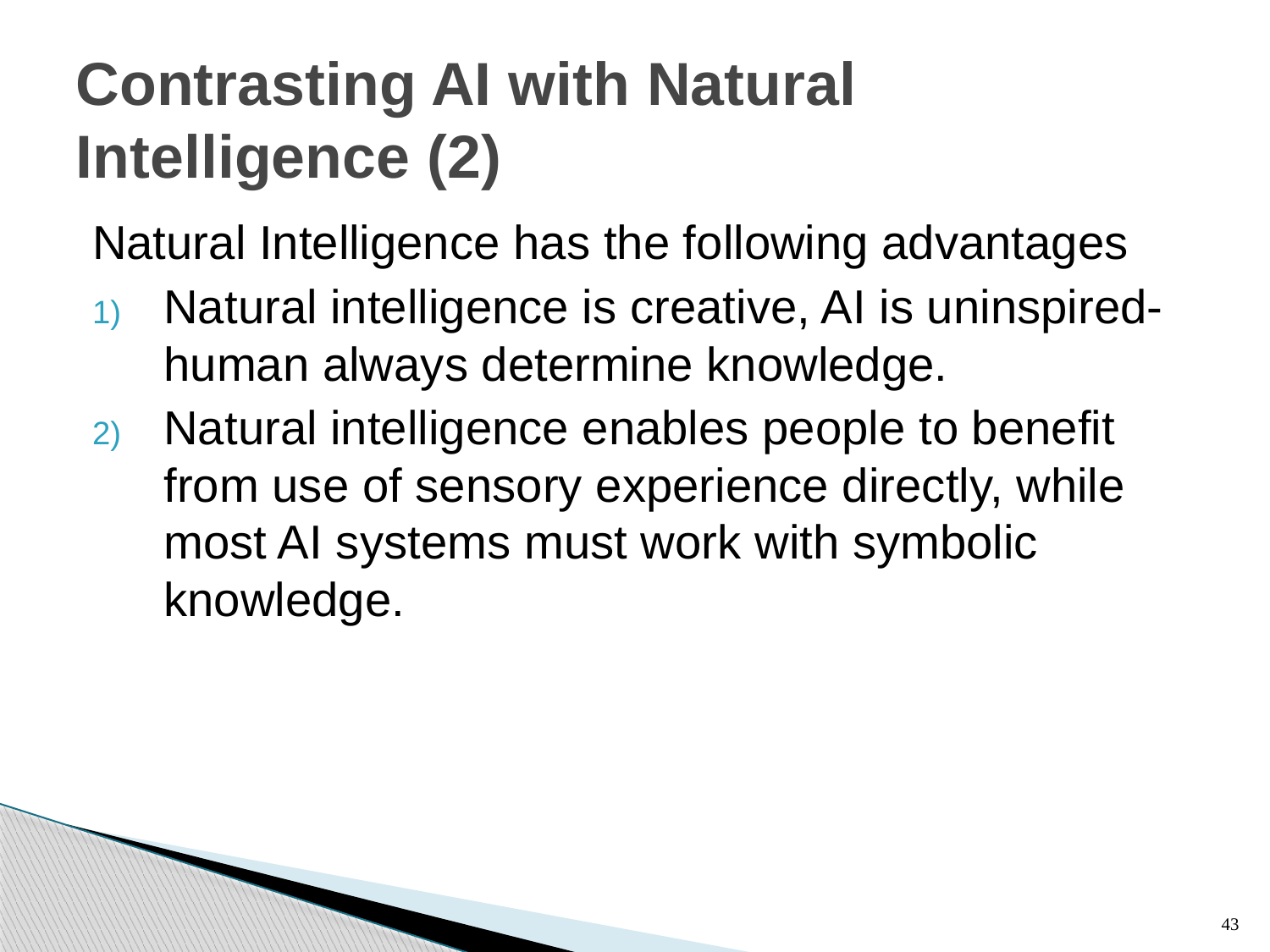

# Contrasting AI with Natural Intelligence (2)
Natural Intelligence has the following advantages
Natural intelligence is creative, AI is uninspired- human always determine knowledge.
Natural intelligence enables people to benefit from use of sensory experience directly, while most AI systems must work with symbolic knowledge.

43